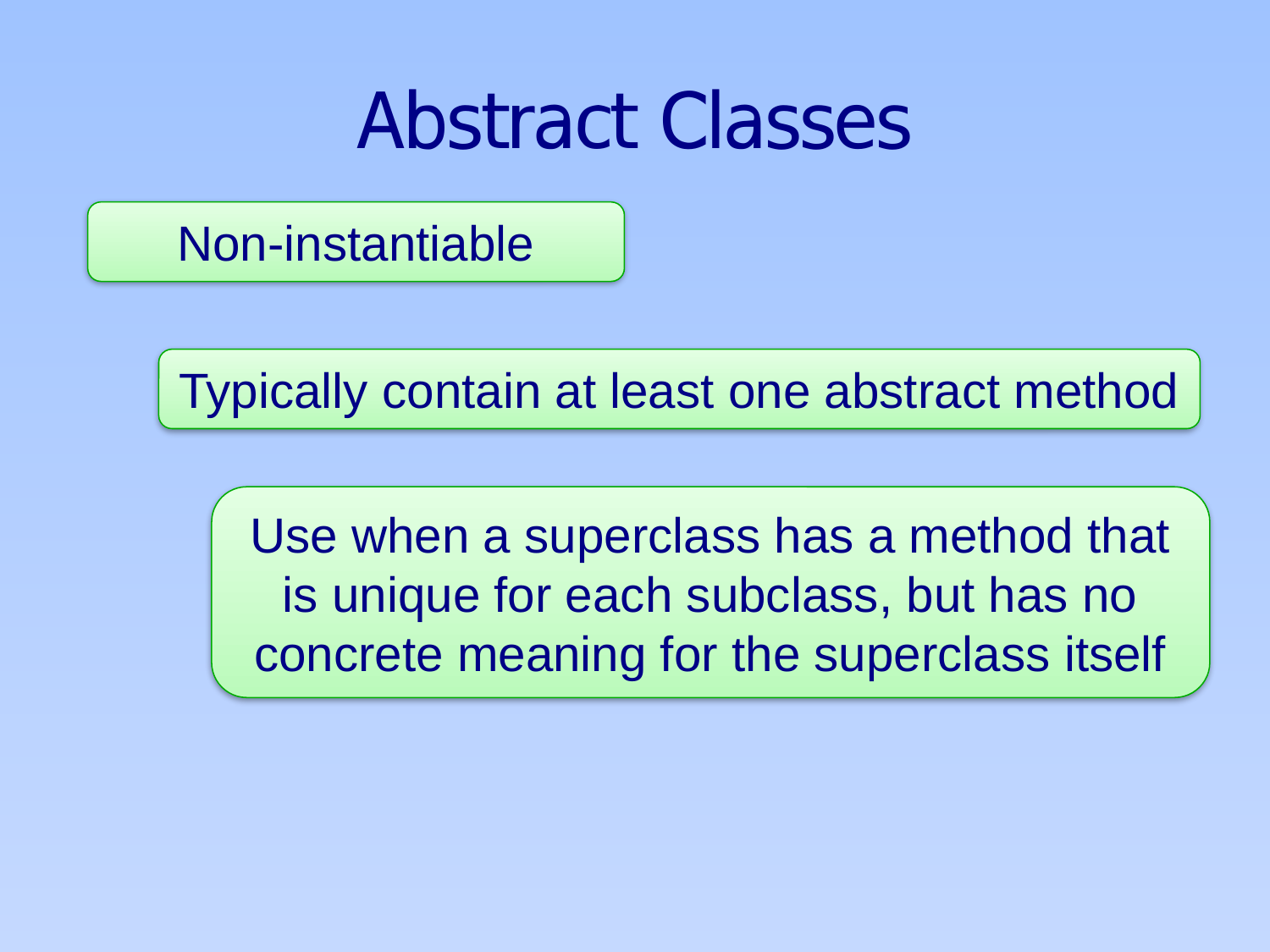

# Abstract Classes
Non-instantiable
Typically contain at least one abstract method
Use when a superclass has a method that is unique for each subclass, but has no concrete meaning for the superclass itself